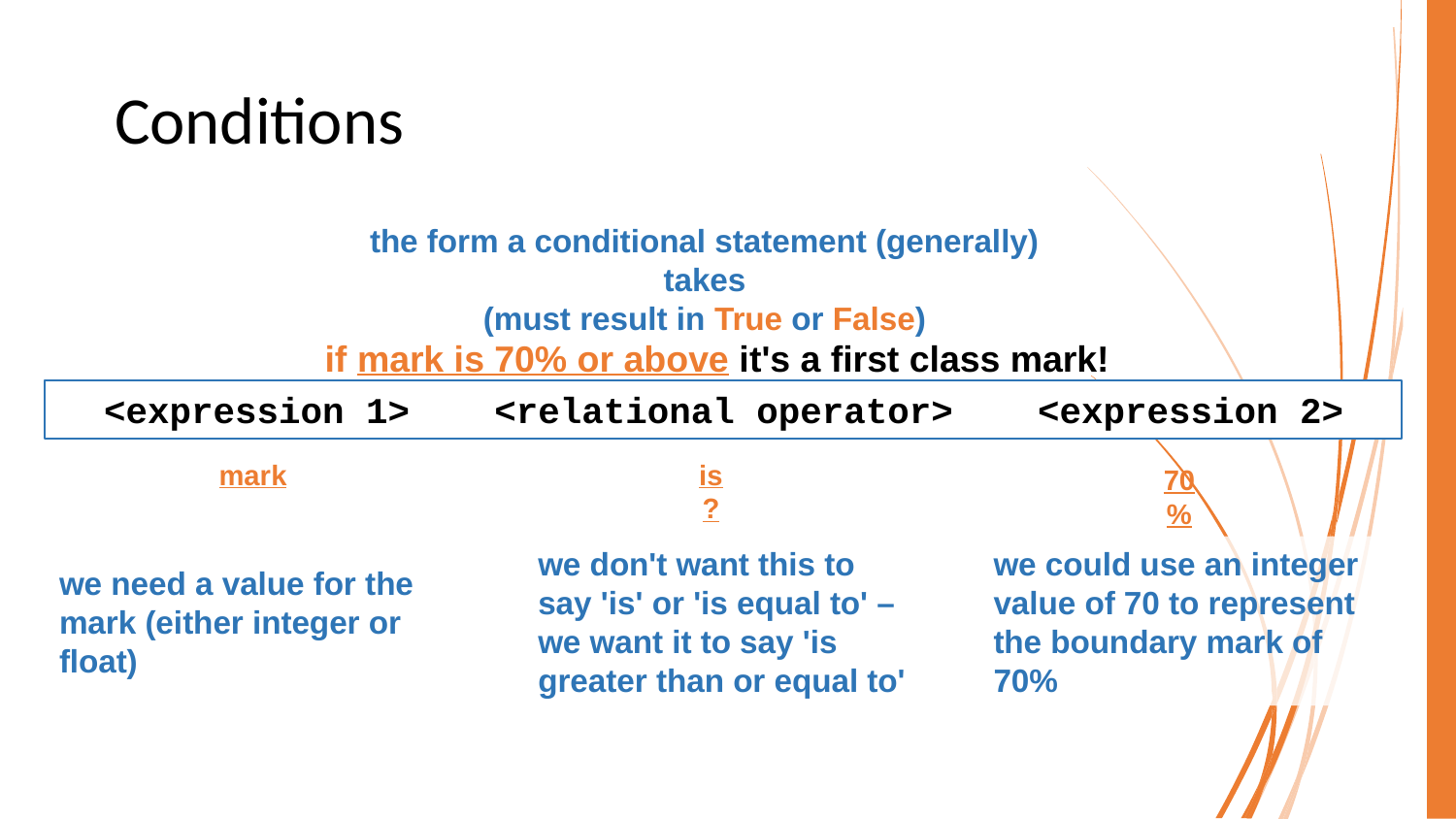

# Conditions
the form a conditional statement (generally) takes
(must result in True or False)
if mark is 70% or above it's a first class mark!
<relational operator>
<expression 1>
<expression 2>

is?
mark
70%
we don't want this to say 'is' or 'is equal to' – we want it to say 'is greater than or equal to'
we could use an integer value of 70 to represent the boundary mark of 70%
we need a value for the mark (either integer or float)